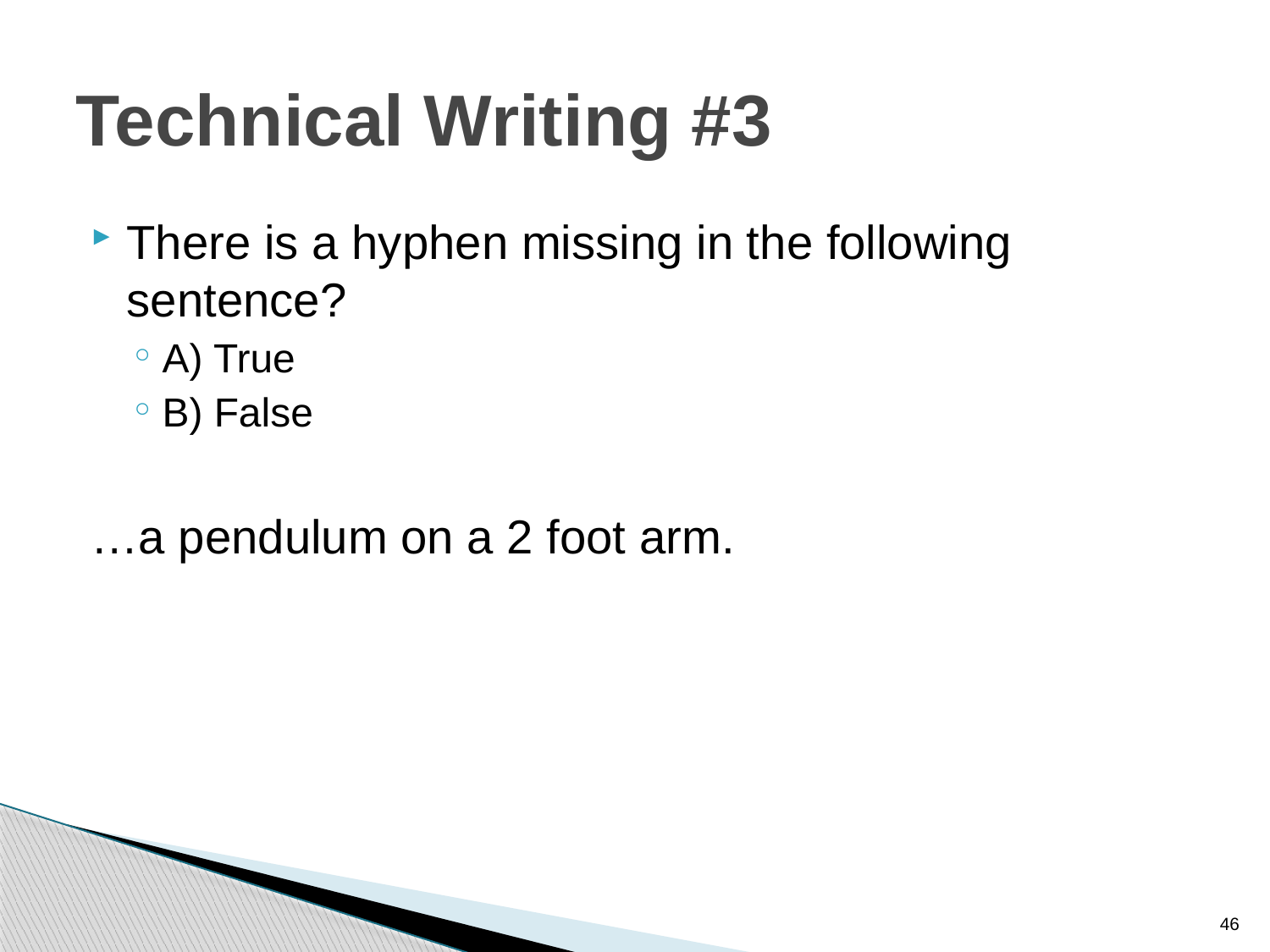

# Technical Writing #3
There is a hyphen missing in the following sentence?
A) True
B) False

…a pendulum on a 2 foot arm.

46